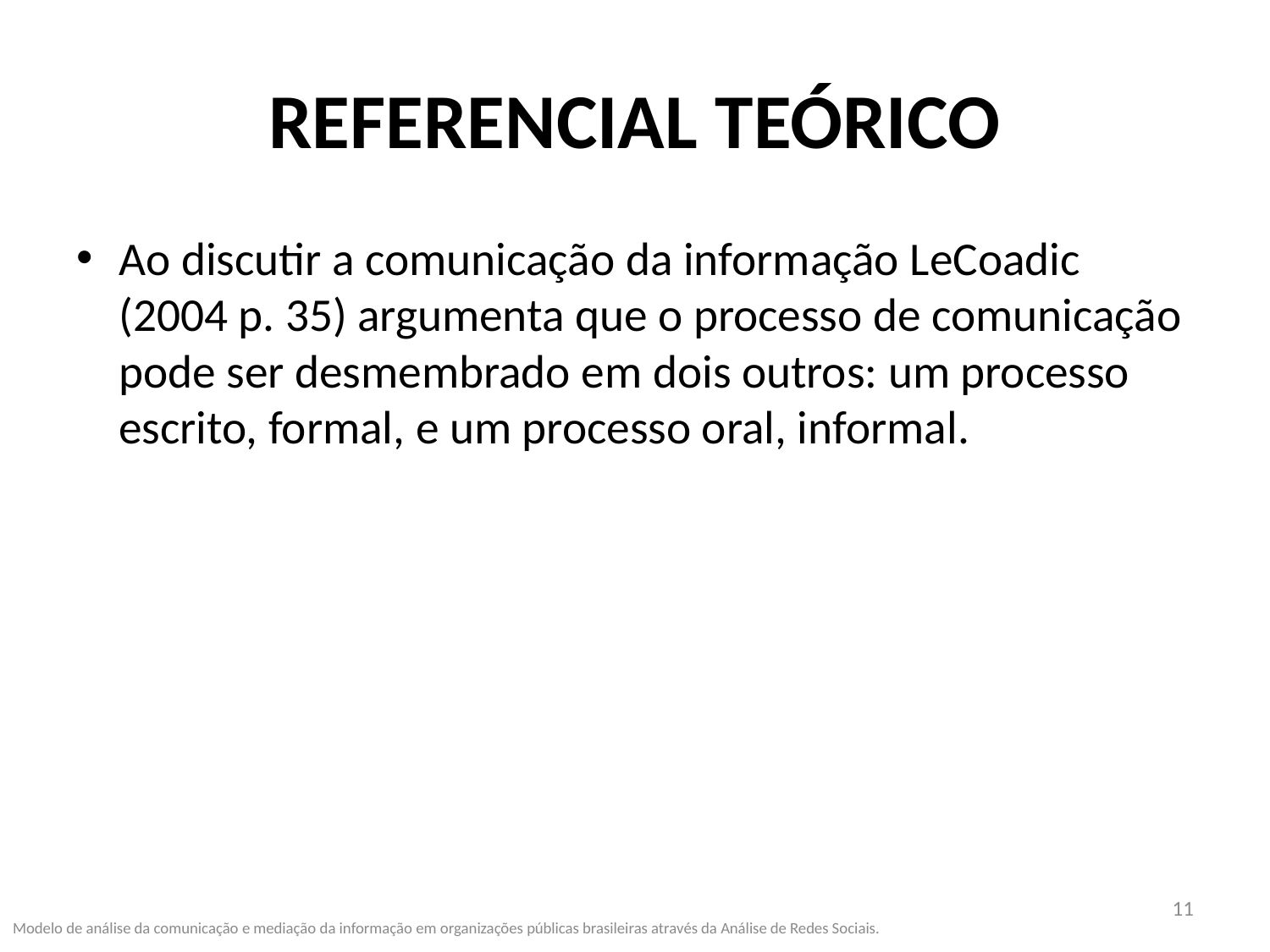

# Referencial teórico
Ao discutir a comunicação da informação LeCoadic (2004 p. 35) argumenta que o processo de comunicação pode ser desmembrado em dois outros: um processo escrito, formal, e um processo oral, informal.
11
Modelo de análise da comunicação e mediação da informação em organizações públicas brasileiras através da Análise de Redes Sociais.